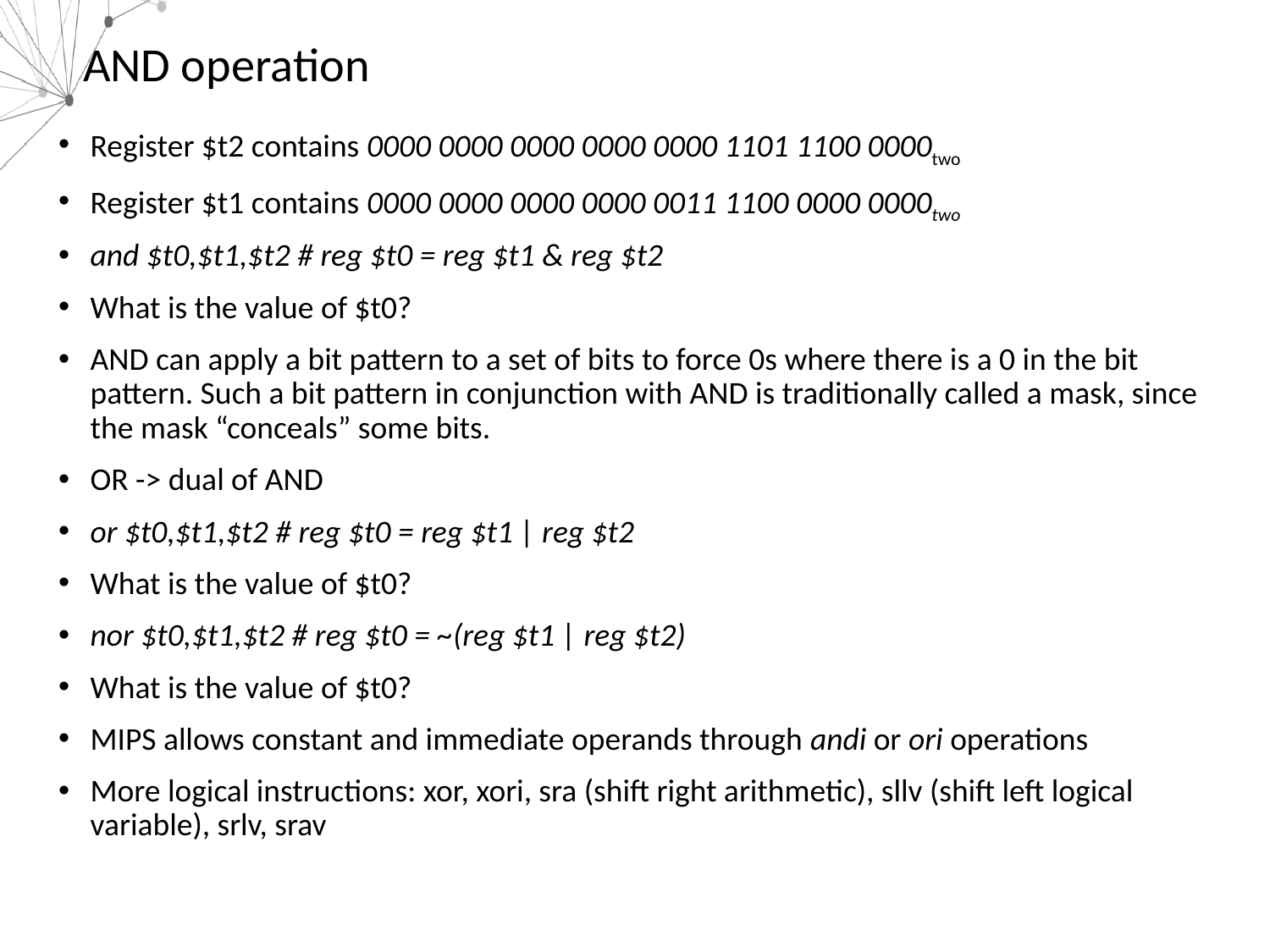

# AND operation
Register $t2 contains 0000 0000 0000 0000 0000 1101 1100 0000two
Register $t1 contains 0000 0000 0000 0000 0011 1100 0000 0000two
and $t0,$t1,$t2 # reg $t0 = reg $t1 & reg $t2
What is the value of $t0?
AND can apply a bit pattern to a set of bits to force 0s where there is a 0 in the bit pattern. Such a bit pattern in conjunction with AND is traditionally called a mask, since the mask “conceals” some bits.
OR -> dual of AND
or $t0,$t1,$t2 # reg $t0 = reg $t1 | reg $t2
What is the value of $t0?
nor $t0,$t1,$t2 # reg $t0 = ~(reg $t1 | reg $t2)
What is the value of $t0?
MIPS allows constant and immediate operands through andi or ori operations
More logical instructions: xor, xori, sra (shift right arithmetic), sllv (shift left logical variable), srlv, srav